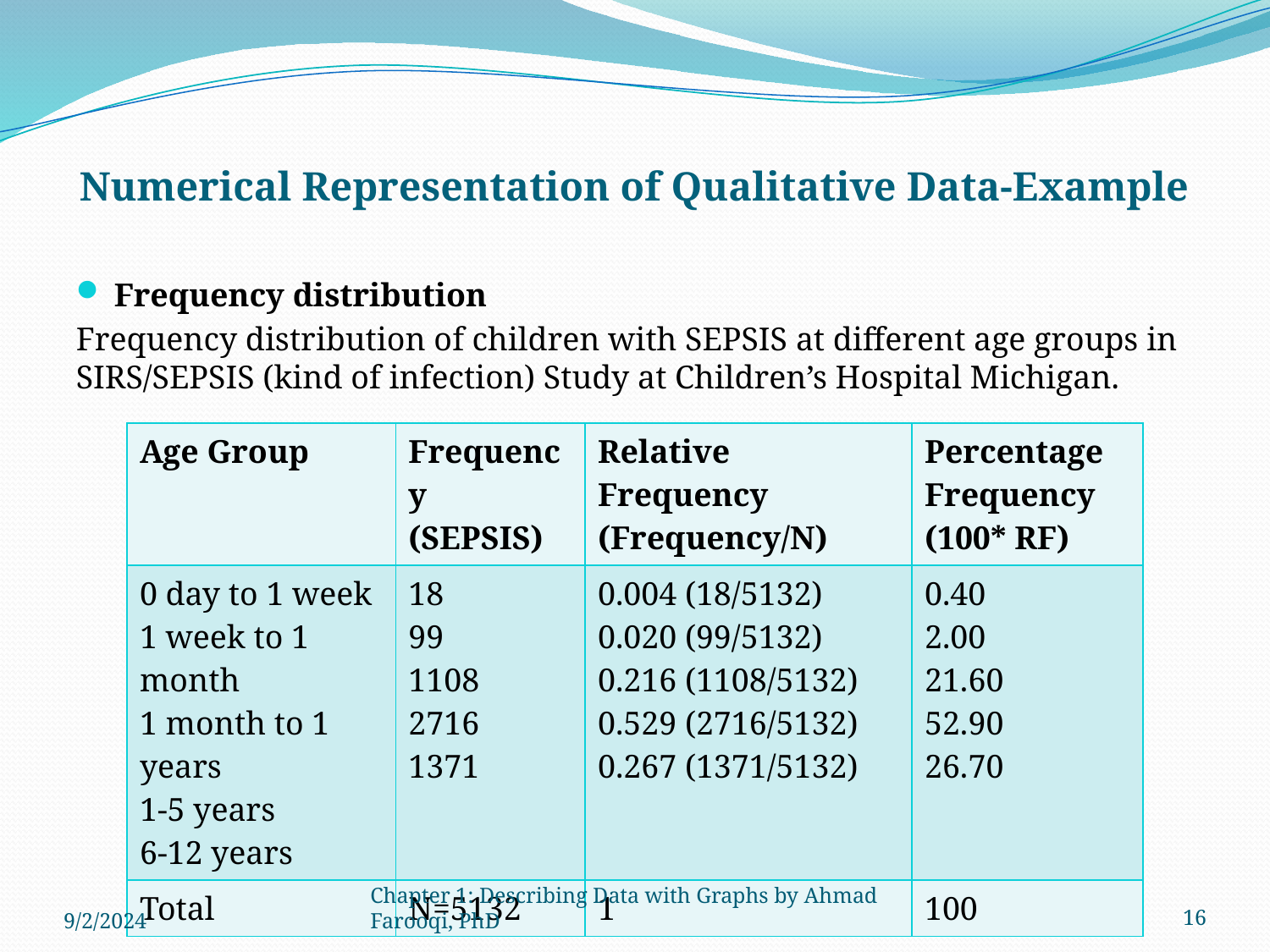

# Numerical Representation of Qualitative Data-Example
Frequency distribution
Frequency distribution of children with SEPSIS at different age groups in SIRS/SEPSIS (kind of infection) Study at Children’s Hospital Michigan.

| Age Group | Frequency (SEPSIS) | Relative Frequency (Frequency/N) | Percentage Frequency (100\* RF) |
| --- | --- | --- | --- |
| 0 day to 1 week 1 week to 1 month 1 month to 1 years 1-5 years 6-12 years | 18 99 1108 2716 1371 | 0.004 (18/5132) 0.020 (99/5132) 0.216 (1108/5132) 0.529 (2716/5132) 0.267 (1371/5132) | 0.40 2.00 21.60 52.90 26.70 |
| Total | N=5132 | 1 | 100 |
9/2/2024
Chapter 1: Describing Data with Graphs by Ahmad Farooqi, PhD
16